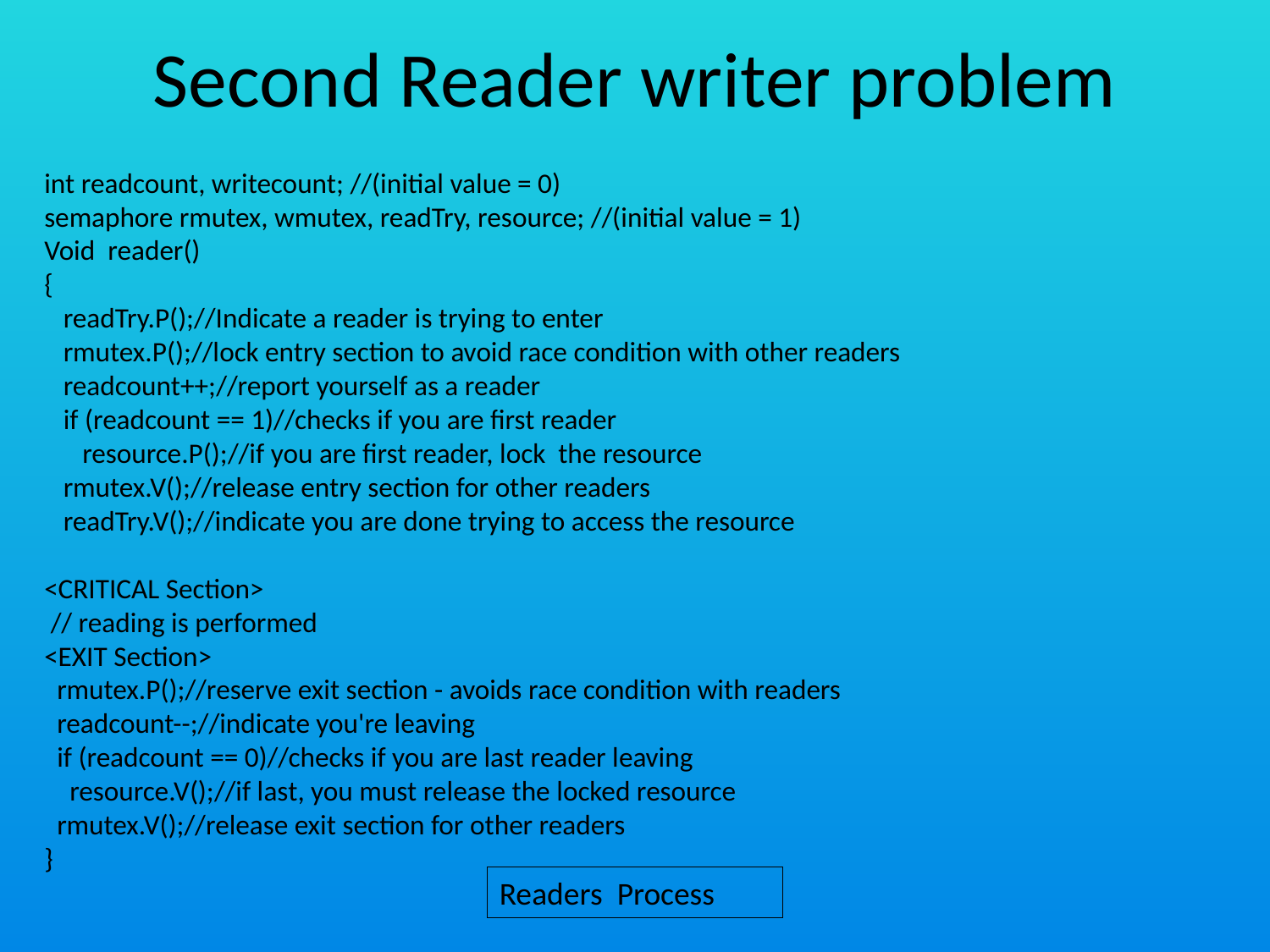

# Second Reader writer problem
int readcount, writecount; //(initial value = 0)
semaphore rmutex, wmutex, readTry, resource; //(initial value = 1)
Void  reader()
{
   readTry.P();//Indicate a reader is trying to enter
   rmutex.P();//lock entry section to avoid race condition with other readers
   readcount++;//report yourself as a reader
   if (readcount == 1)//checks if you are first reader
      resource.P();//if you are first reader, lock  the resource
   rmutex.V();//release entry section for other readers
   readTry.V();//indicate you are done trying to access the resource

<CRITICAL Section>
 // reading is performed
<EXIT Section>
  rmutex.P();//reserve exit section - avoids race condition with readers
  readcount--;//indicate you're leaving
  if (readcount == 0)//checks if you are last reader leaving
    resource.V();//if last, you must release the locked resource
  rmutex.V();//release exit section for other readers
}
Readers  Process